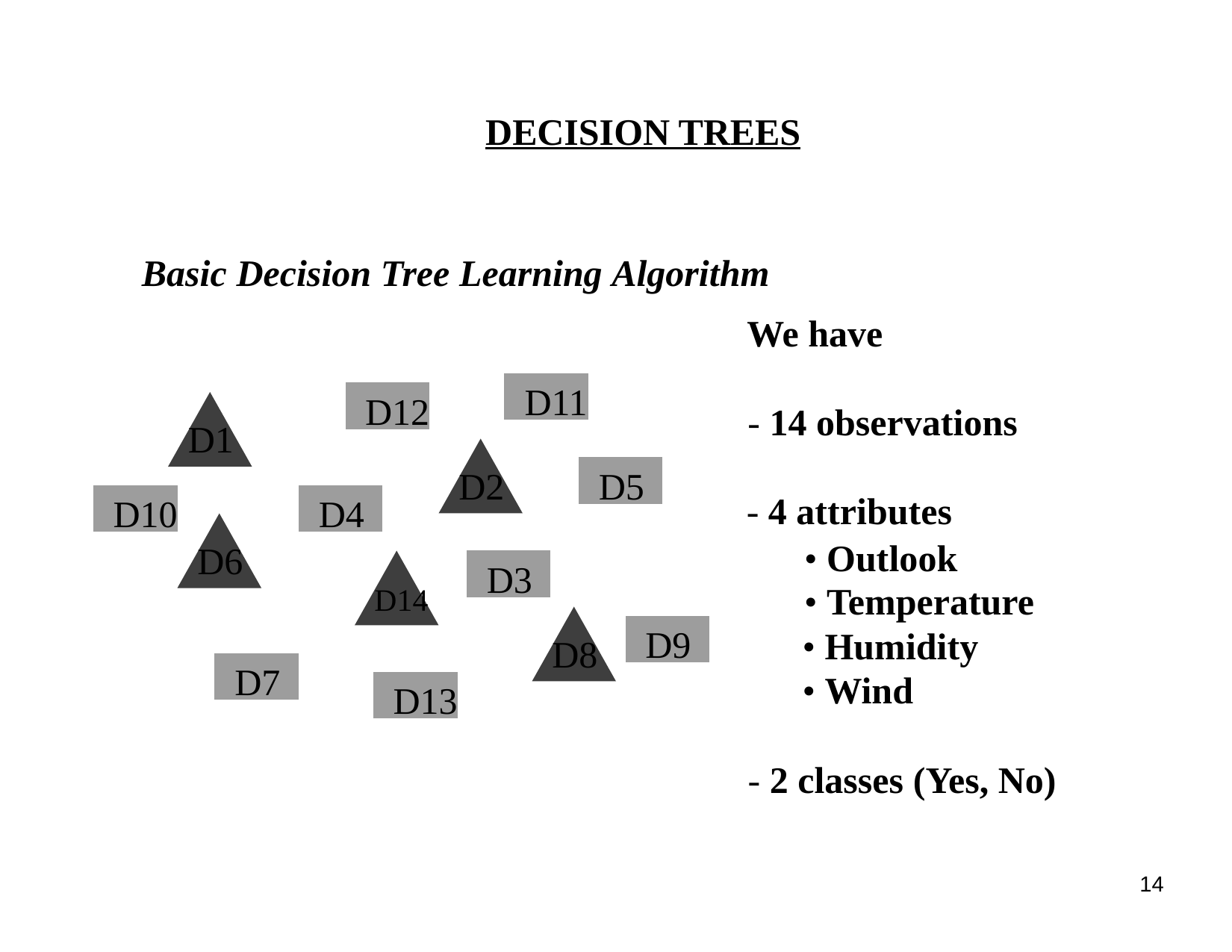

DECISION TREES
Basic Decision Tree Learning Algorithm

	We have

D11

D12
- 14 observations
D1

D2
D5

- 4 attributes
D10
D4

• Outlook
• Temperature
D6

D3
D14

D9
• Humidity
• Wind
D8

D7

D13
- 2 classes (Yes, No)
14